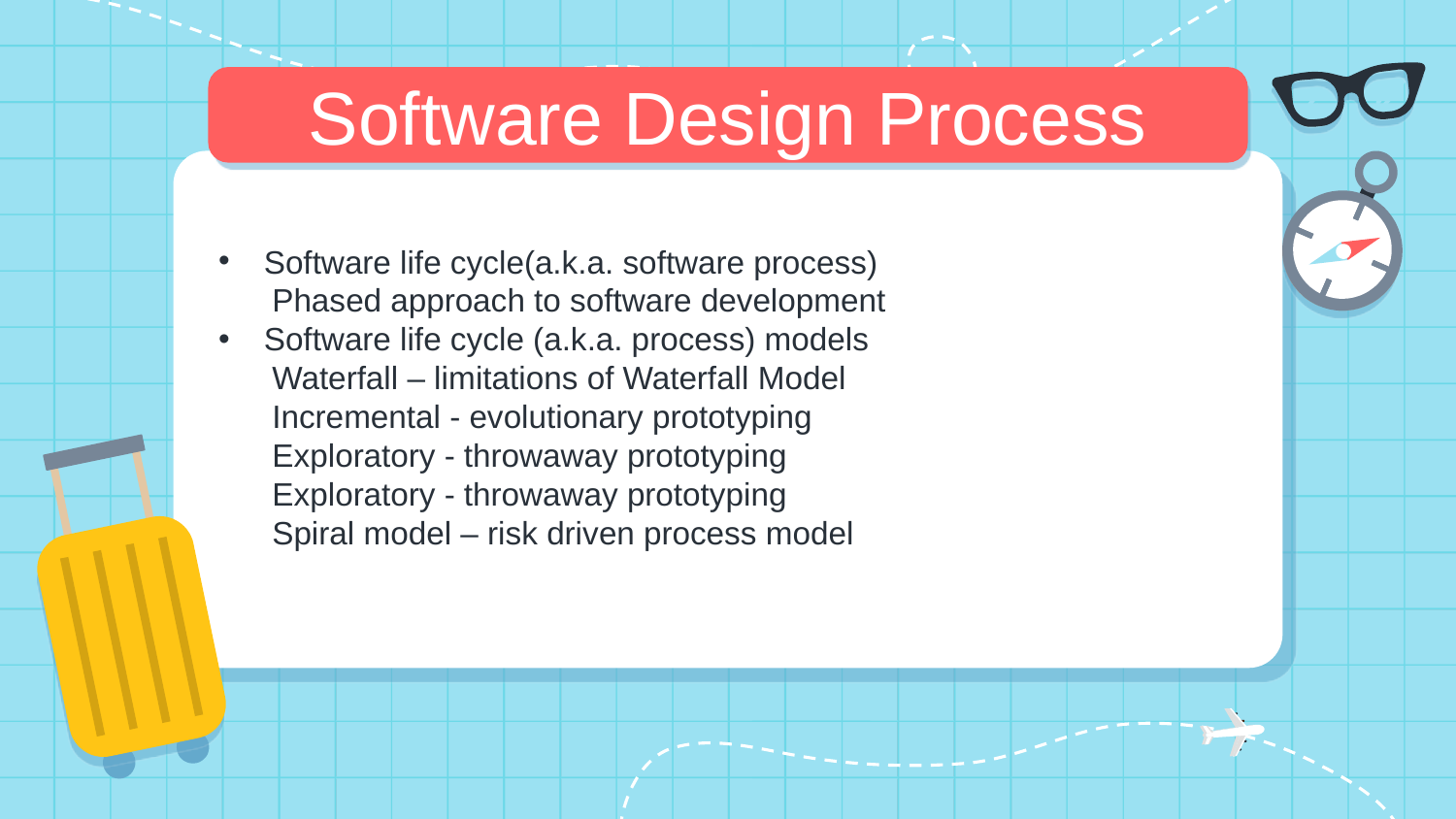

Software Design Process
Software life cycle(a.k.a. software process)
      Phased approach to software development
Software life cycle (a.k.a. process) models
      Waterfall – limitations of Waterfall Model
      Incremental - evolutionary prototyping
      Exploratory - throwaway prototyping
      Exploratory - throwaway prototyping
      Spiral model – risk driven process model